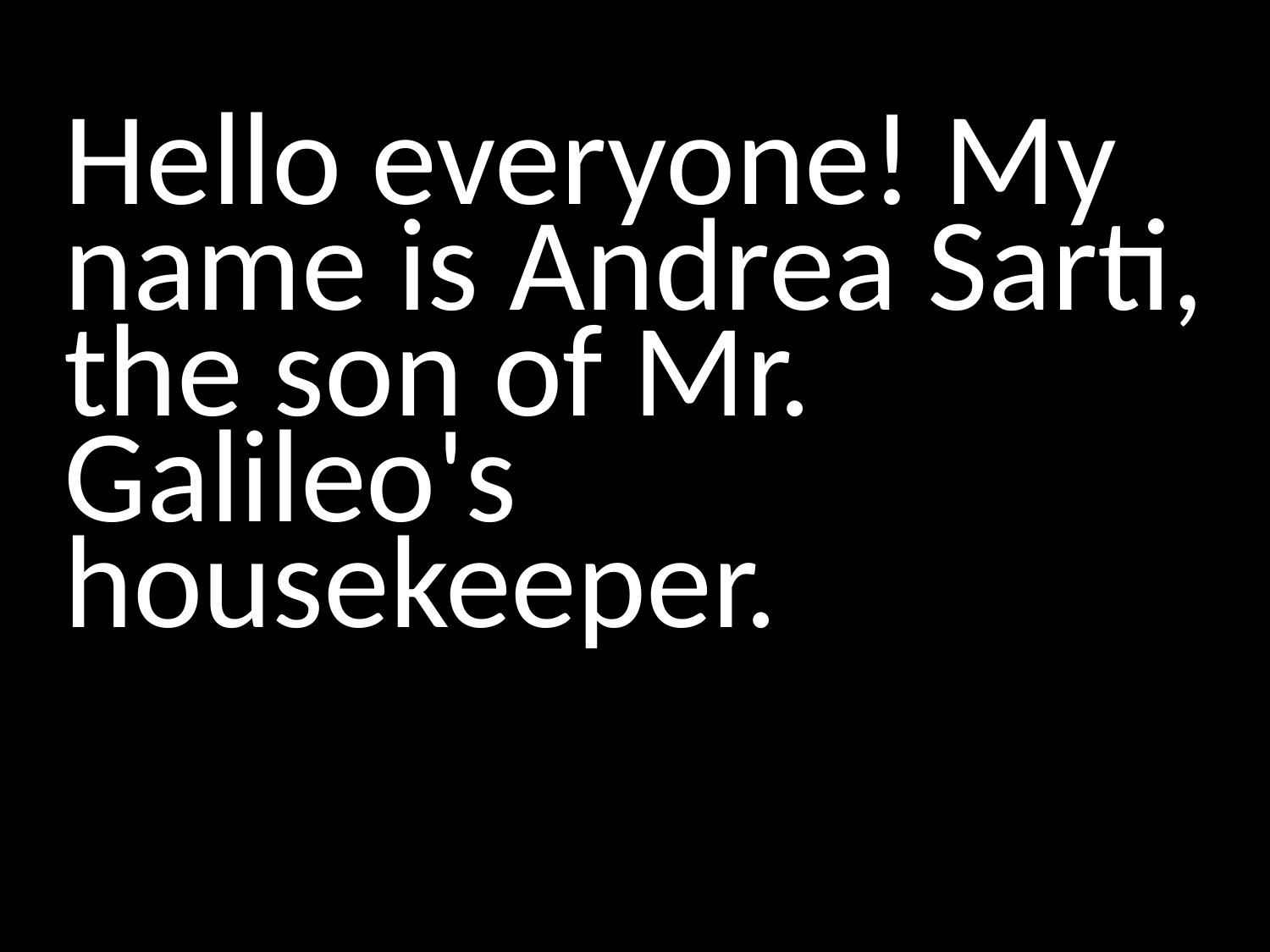

#
Hello everyone! My name is Andrea Sarti, the son of Mr. Galileo's housekeeper.